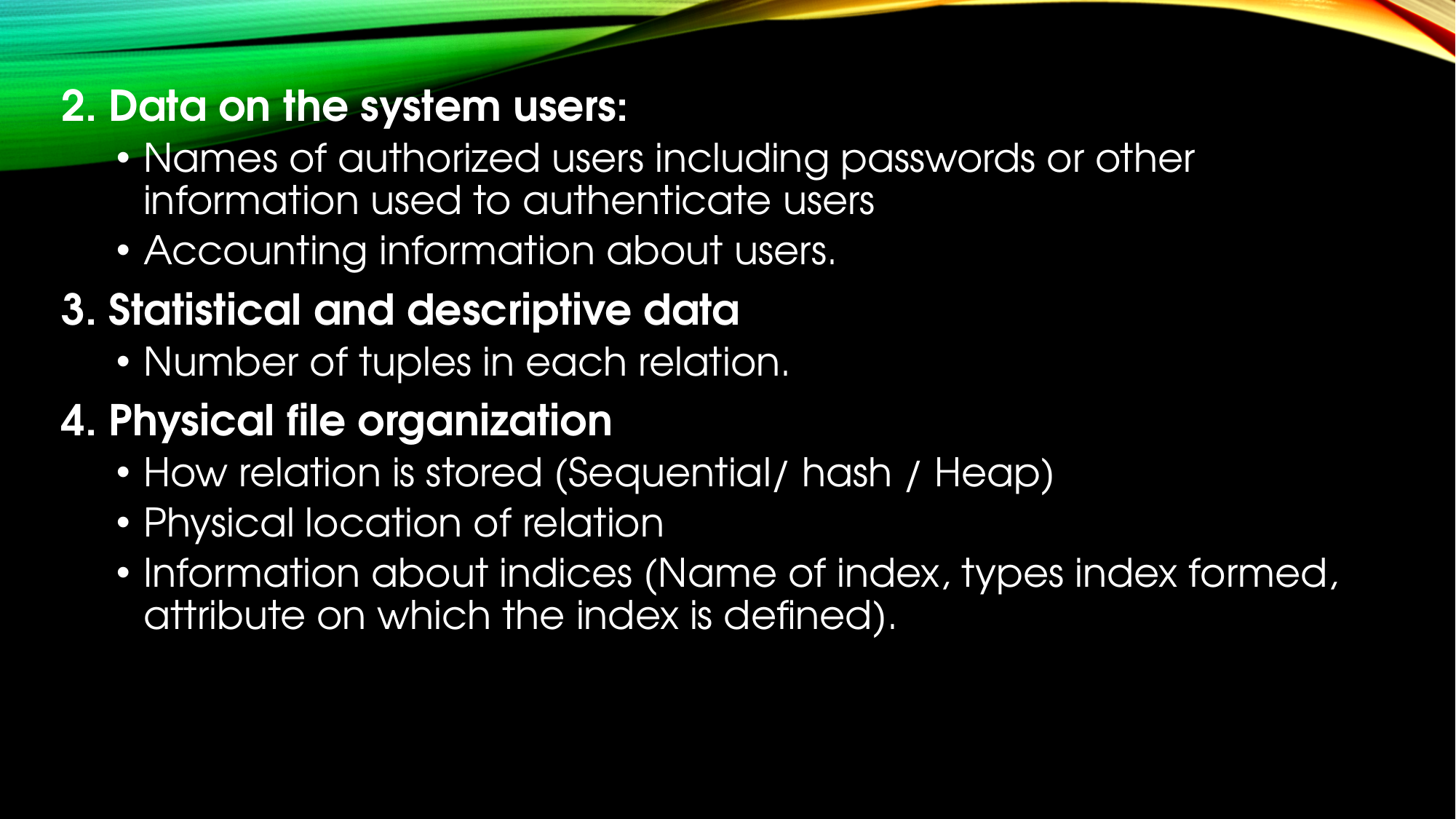

2. Data on the system users:
Names of authorized users including passwords or other information used to authenticate users
Accounting information about users.
3. Statistical and descriptive data
Number of tuples in each relation.
4. Physical file organization
How relation is stored (Sequential/ hash / Heap)
Physical location of relation
Information about indices (Name of index, types index formed, attribute on which the index is defined).